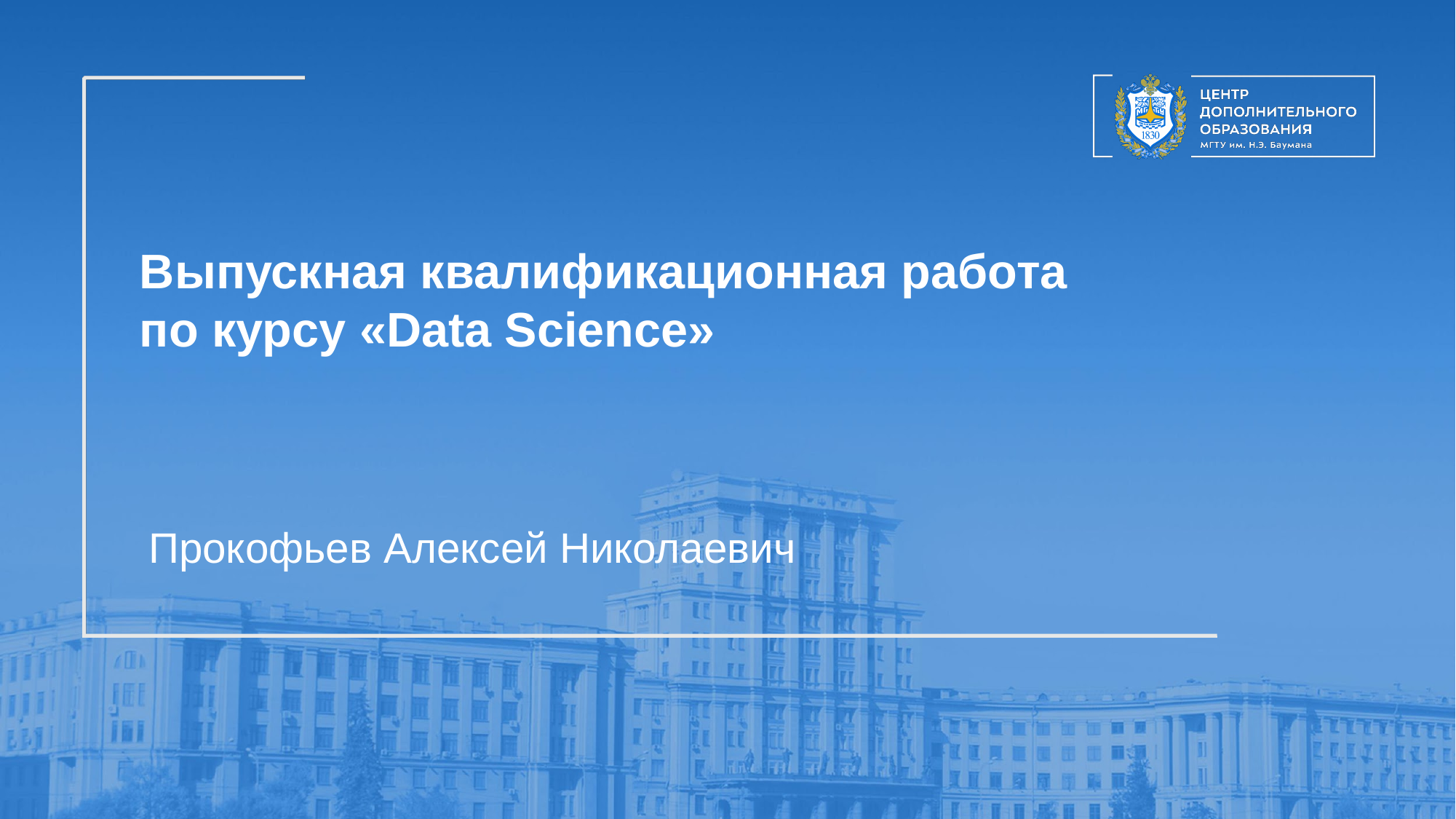

# Выпускная квалификационная работа по курсу «Data Science»
Прокофьев Алексей Николаевич